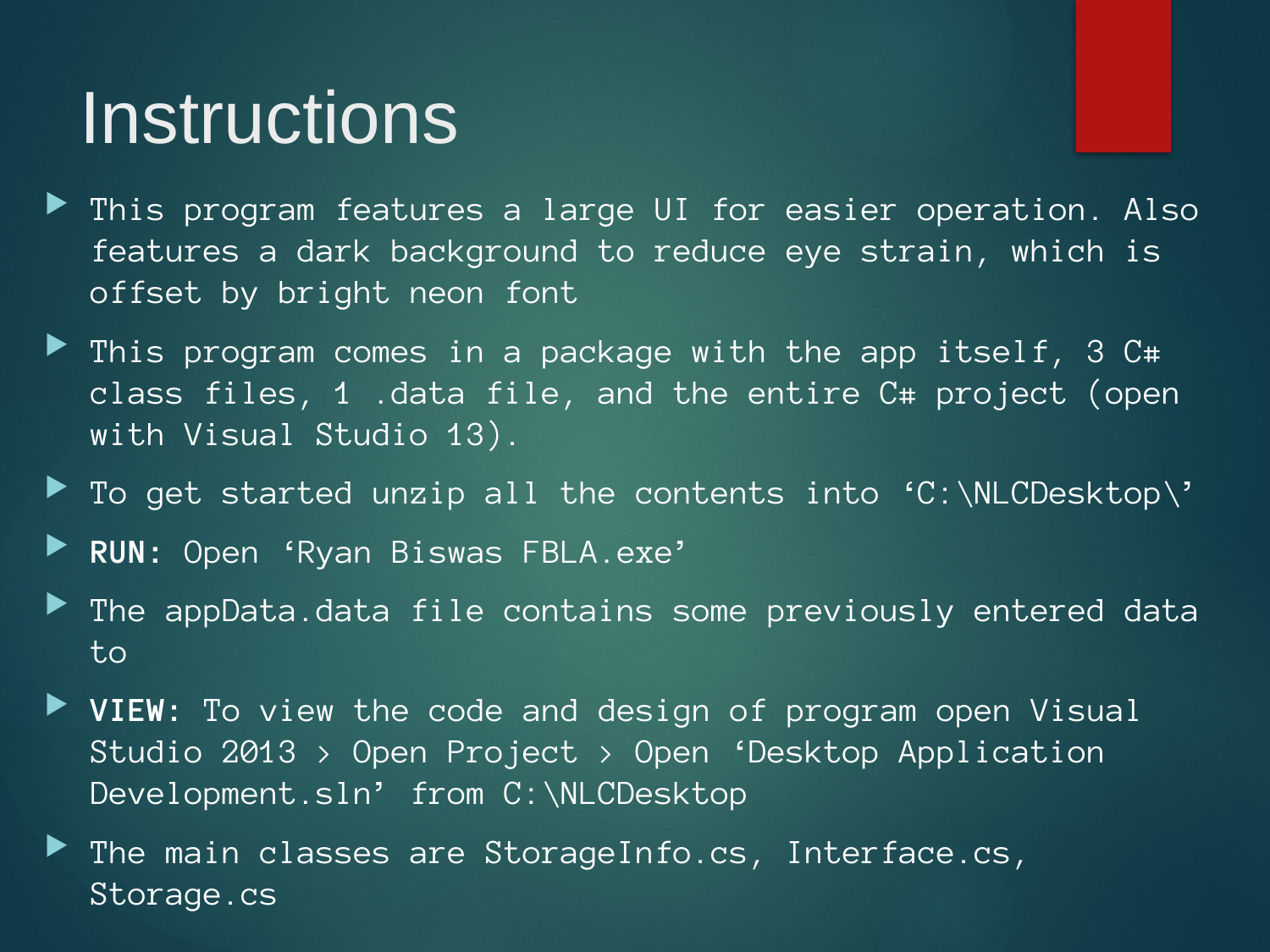

# Instructions
This program features a large UI for easier operation. Also features a dark background to reduce eye strain, which is offset by bright neon font
This program comes in a package with the app itself, 3 C# class files, 1 .data file, and the entire C# project (open with Visual Studio 13).
To get started unzip all the contents into ‘C:\NLCDesktop\’
RUN: Open ‘Ryan Biswas FBLA.exe’
The appData.data file contains some previously entered data to
VIEW: To view the code and design of program open Visual Studio 2013 > Open Project > Open ‘Desktop Application Development.sln’ from C:\NLCDesktop
The main classes are StorageInfo.cs, Interface.cs, Storage.cs